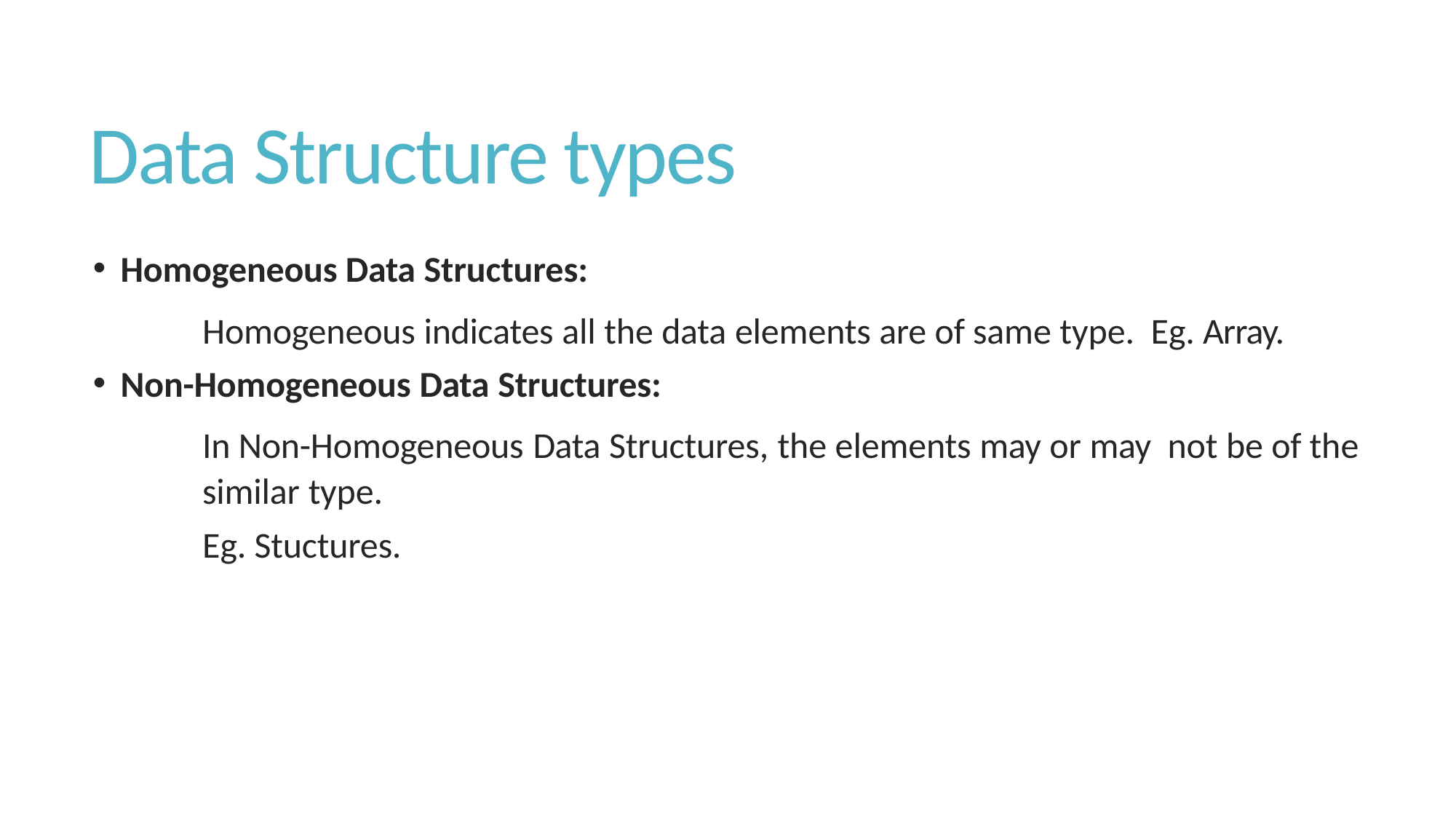

# Data Structure types
Homogeneous Data Structures:
Homogeneous indicates all the data elements are of same type.  Eg. Array.
Non-Homogeneous Data Structures:
In Non-Homogeneous Data Structures, the elements may or may  not be of the similar type.
Eg. Stuctures.